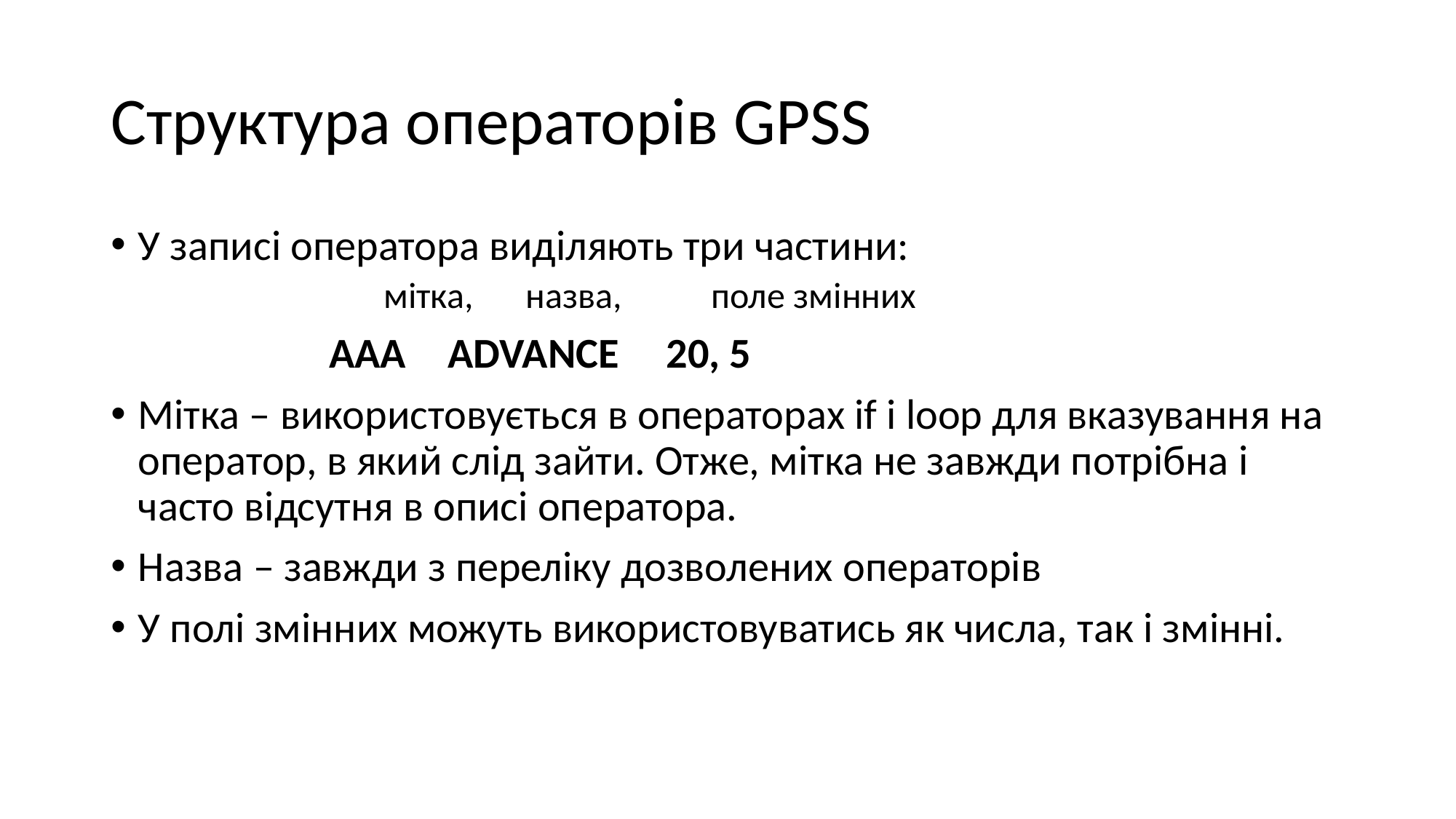

# Структура операторів GPSS
У записі оператора виділяють три частини:
		мітка, 	    назва, 	поле змінних
		ААА   	 ADVANCE   	 20, 5
Мітка – використовується в операторах if і loop для вказування на оператор, в який слід зайти. Отже, мітка не завжди потрібна і часто відсутня в описі оператора.
Назва – завжди з переліку дозволених операторів
У полі змінних можуть використовуватись як числа, так і змінні.